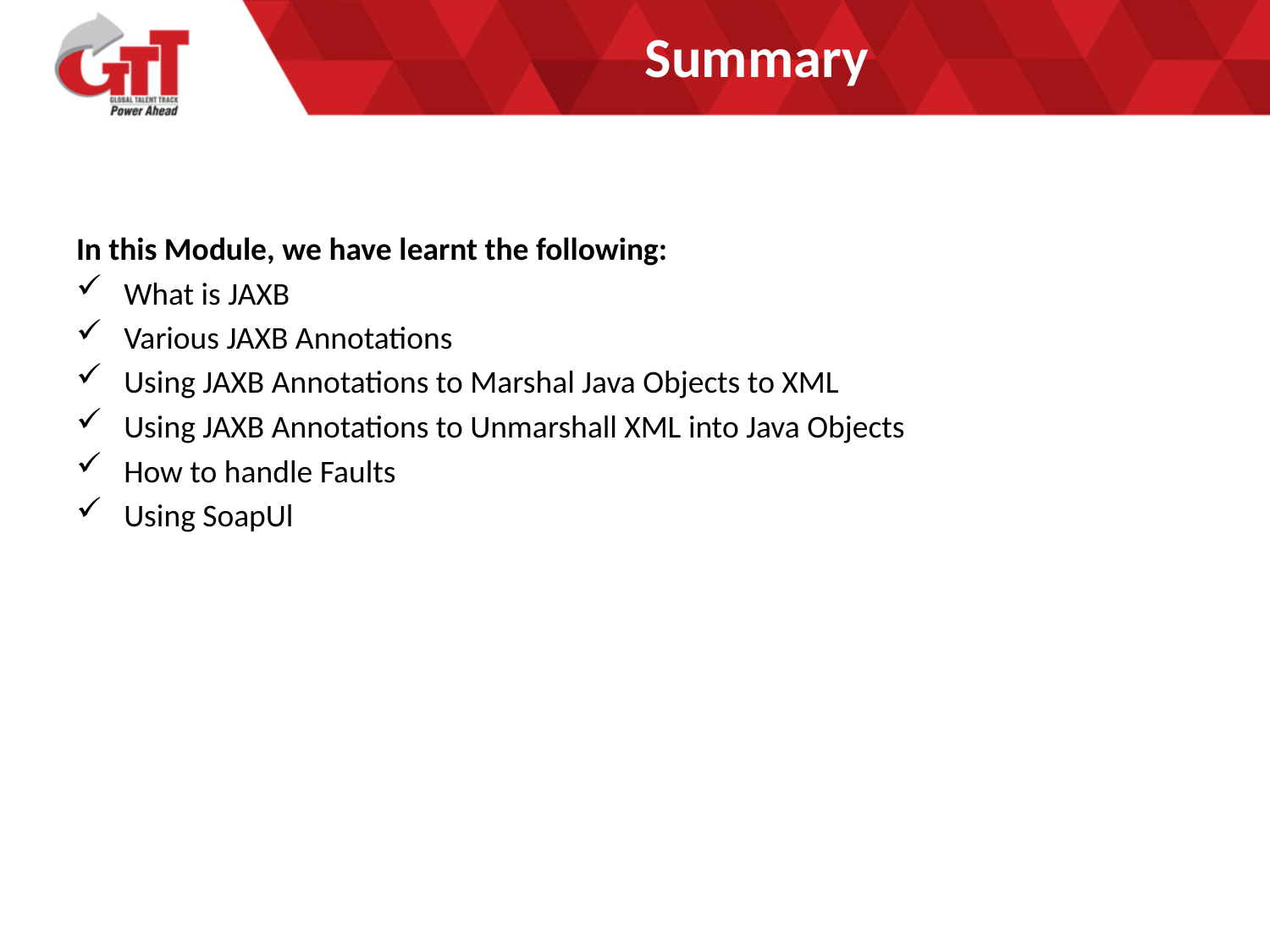

# Summary
In this Module, we have learnt the following:
What is JAXB
Various JAXB Annotations
Using JAXB Annotations to Marshal Java Objects to XML
Using JAXB Annotations to Unmarshall XML into Java Objects
How to handle Faults
Using SoapUl